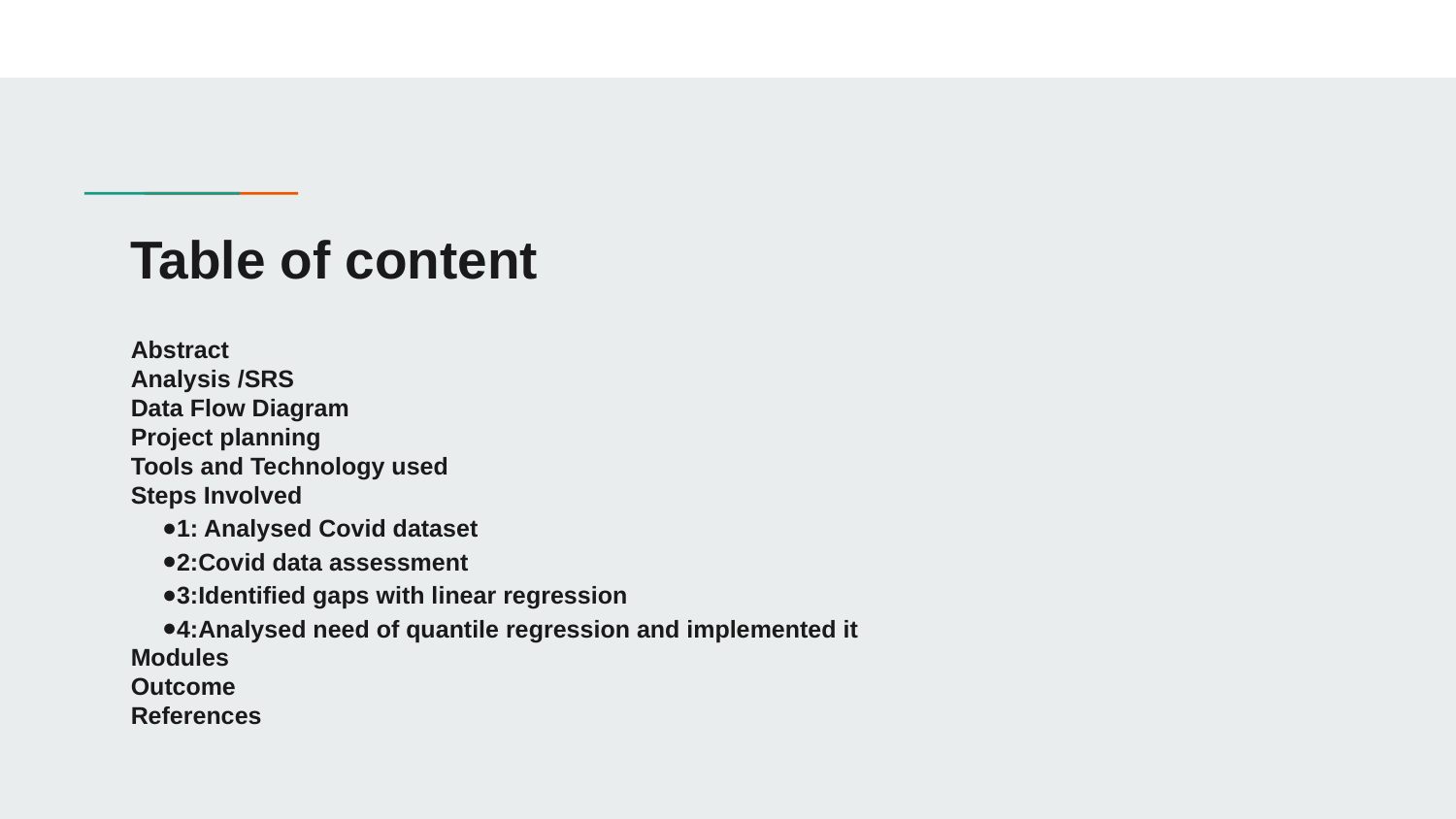

# Table of content
Abstract
Analysis /SRS
Data Flow Diagram
Project planning
Tools and Technology used
Steps Involved
1: Analysed Covid dataset
2:Covid data assessment
3:Identified gaps with linear regression
4:Analysed need of quantile regression and implemented it
Modules
Outcome
References